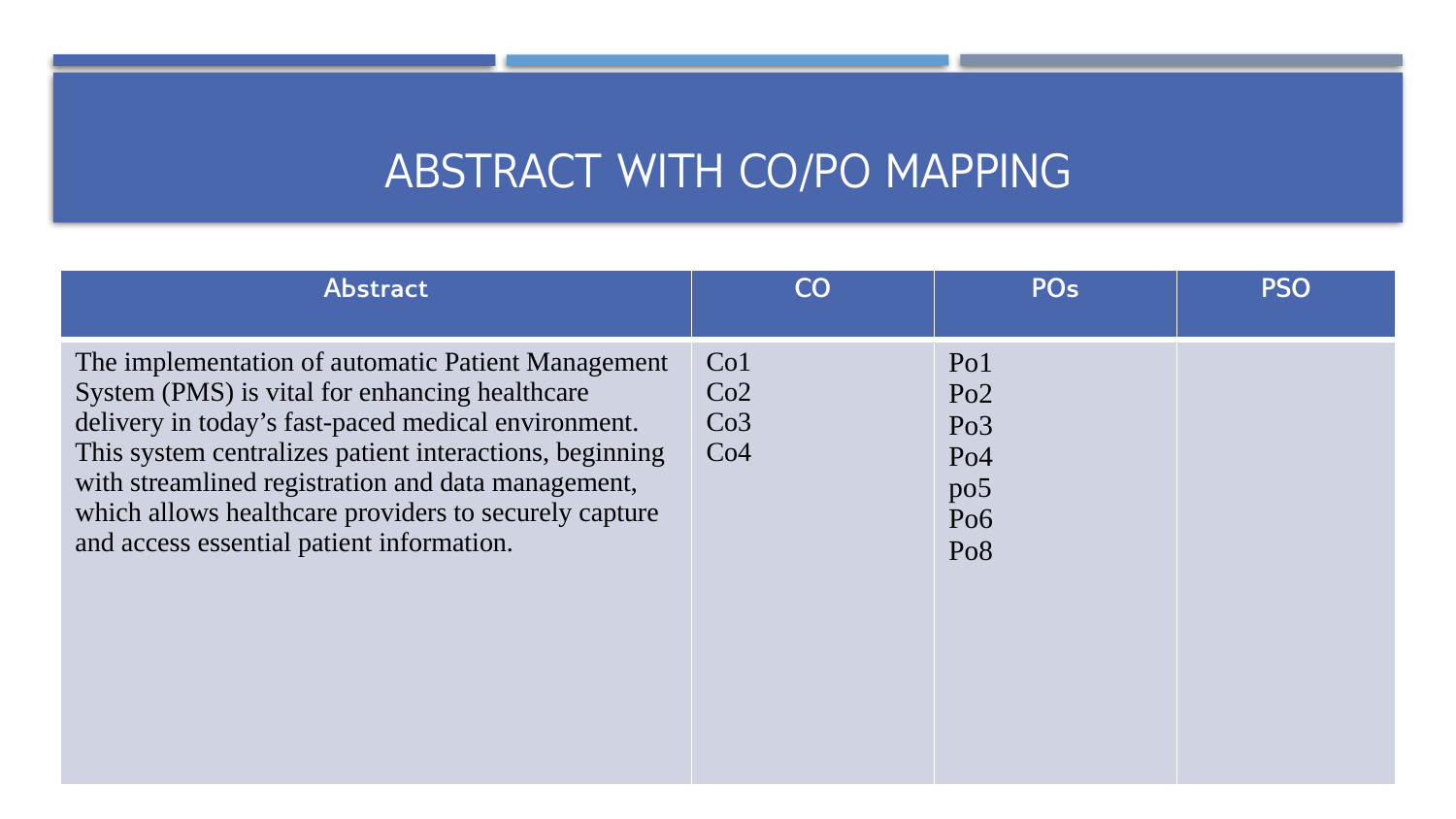

# Abstract with CO/PO Mapping

| Abstract | CO | POs | PSO |
| --- | --- | --- | --- |
| The implementation of automatic Patient Management System (PMS) is vital for enhancing healthcare delivery in today’s fast-paced medical environment. This system centralizes patient interactions, beginning with streamlined registration and data management, which allows healthcare providers to securely capture and access essential patient information. | Co1 Co2 Co3 Co4 | Po1 Po2 Po3 Po4 po5 Po6 Po8 |  |
PYTHON PROGRAMMING – CYCLE 2 REVIEW
4